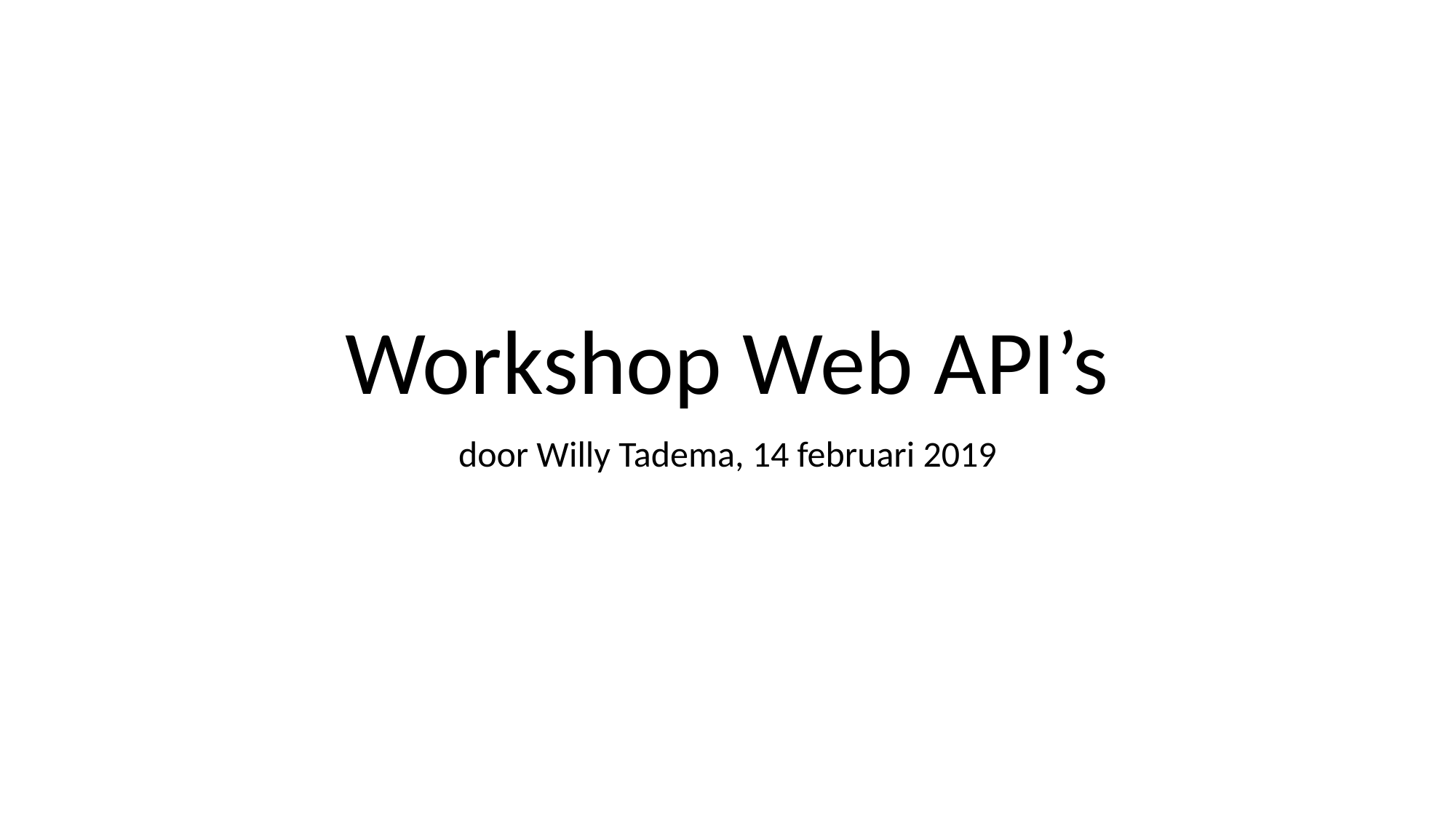

# Workshop Web API’s
door Willy Tadema, 14 februari 2019